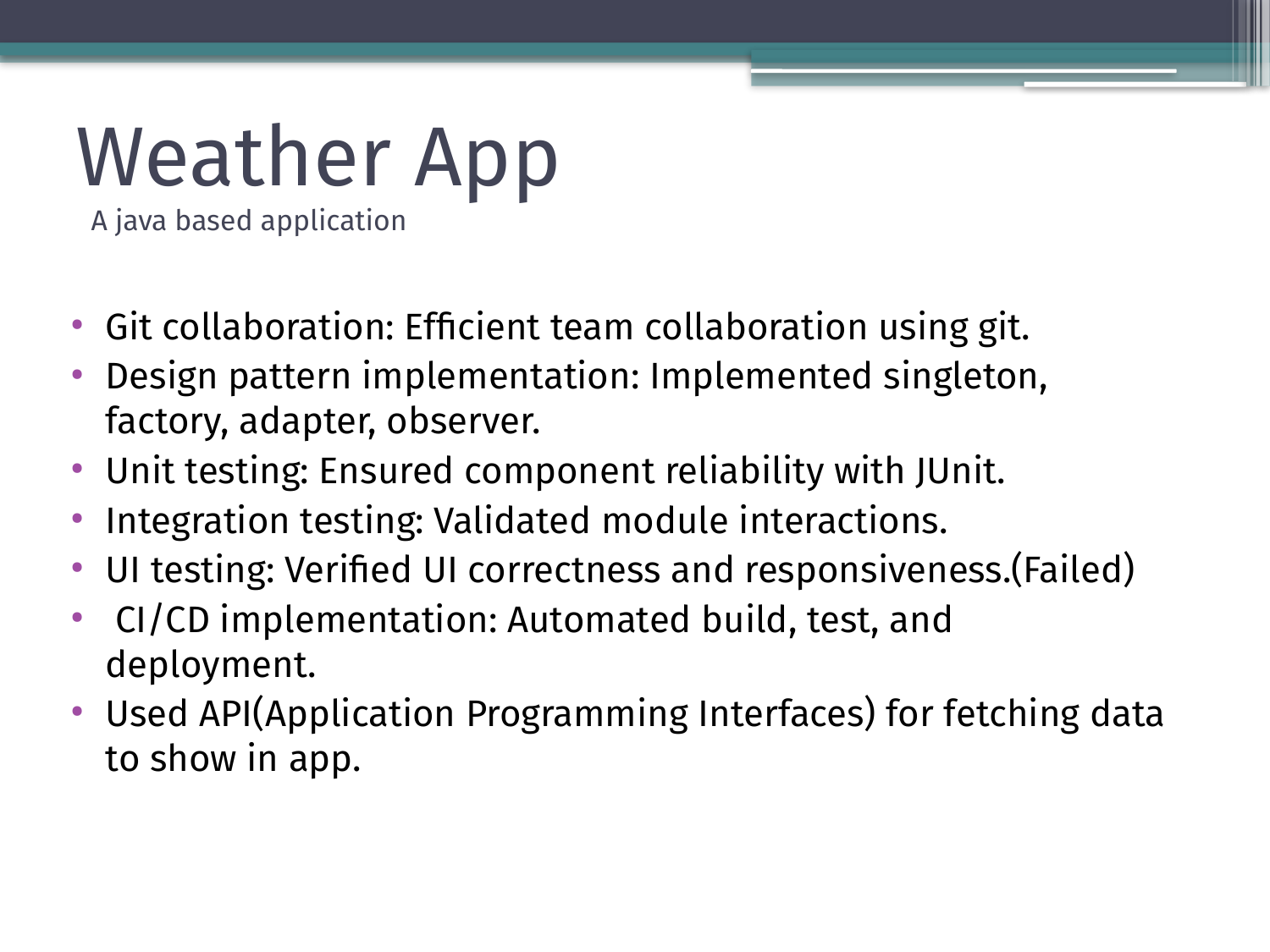

# Weather App A java based application
Git collaboration: Efficient team collaboration using git.
Design pattern implementation: Implemented singleton, factory, adapter, observer.
Unit testing: Ensured component reliability with JUnit.
Integration testing: Validated module interactions.
UI testing: Verified UI correctness and responsiveness.(Failed)
 CI/CD implementation: Automated build, test, and deployment.
Used API(Application Programming Interfaces) for fetching data to show in app.